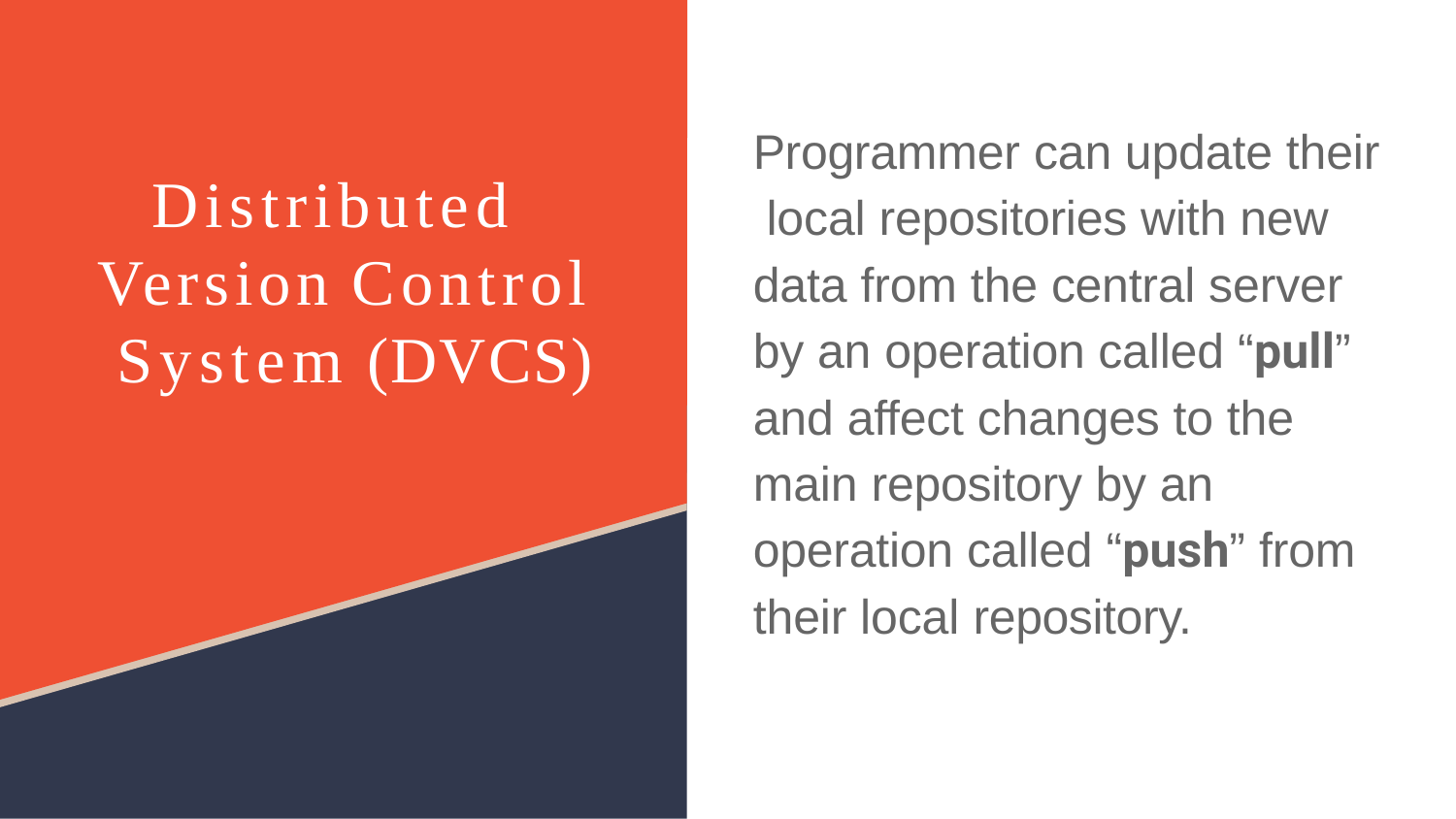

Programmer can update their  local repositories with new  data from the central server  by an operation called “pull”  and affect changes to the  main repository by an  operation called “push” from  their local repository.
# Distributed  Version Control  System (DVCS)